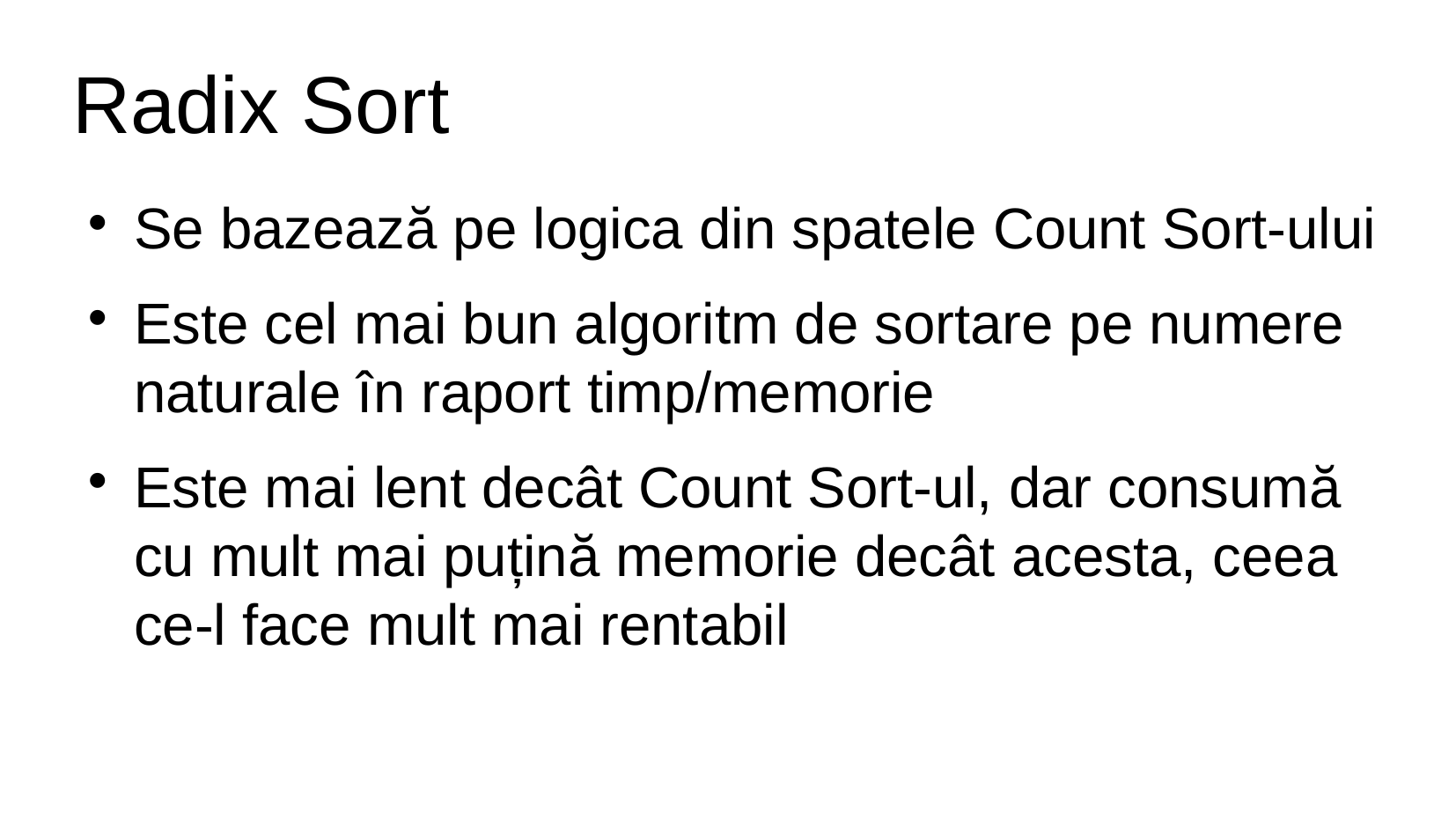

# Radix Sort
Se bazează pe logica din spatele Count Sort-ului
Este cel mai bun algoritm de sortare pe numere naturale în raport timp/memorie
Este mai lent decât Count Sort-ul, dar consumă cu mult mai puțină memorie decât acesta, ceea ce-l face mult mai rentabil